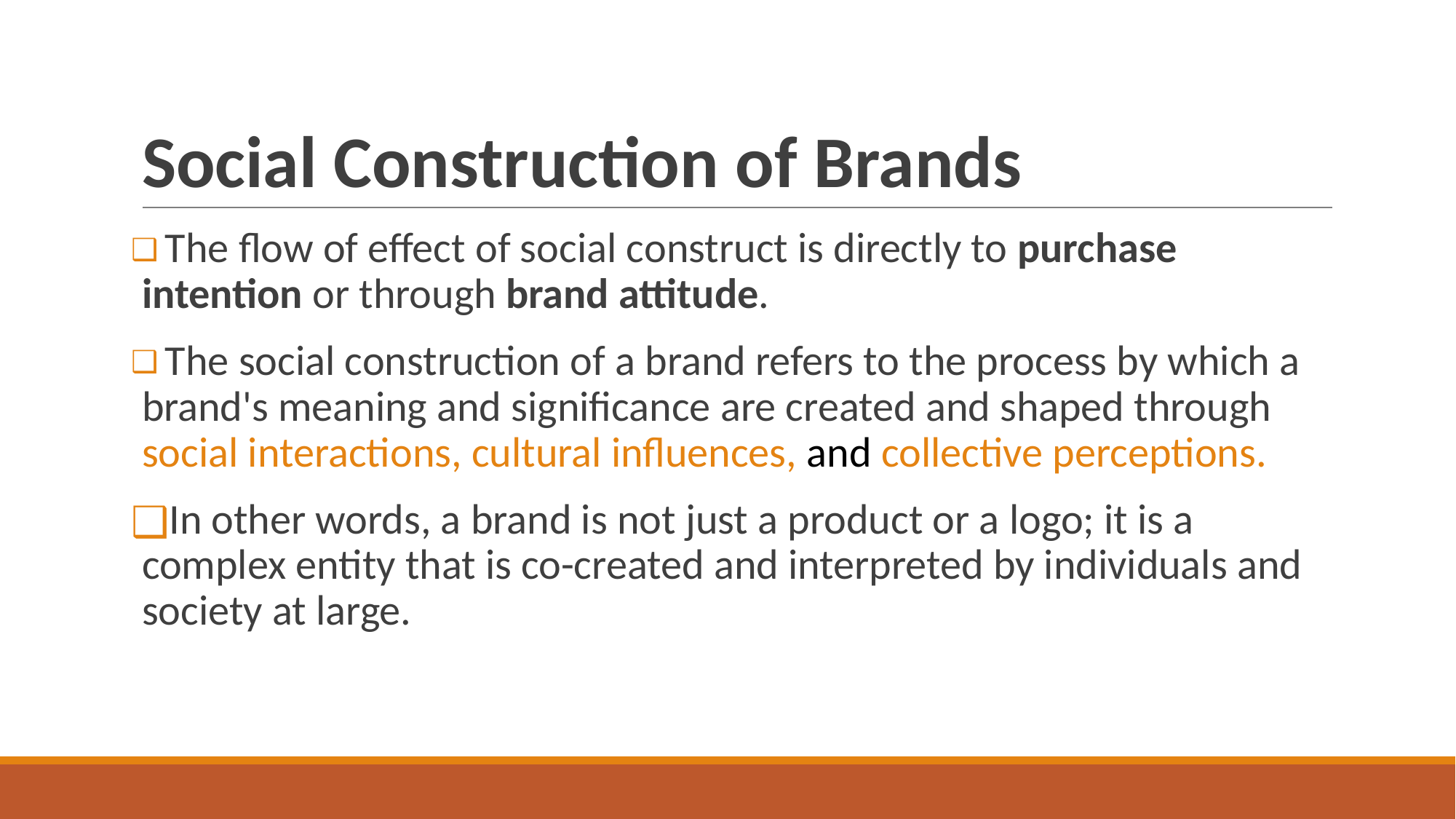

# Social Construction of Brands
 The flow of effect of social construct is directly to purchase intention or through brand attitude.
 The social construction of a brand refers to the process by which a brand's meaning and significance are created and shaped through social interactions, cultural influences, and collective perceptions.
In other words, a brand is not just a product or a logo; it is a complex entity that is co-created and interpreted by individuals and society at large.